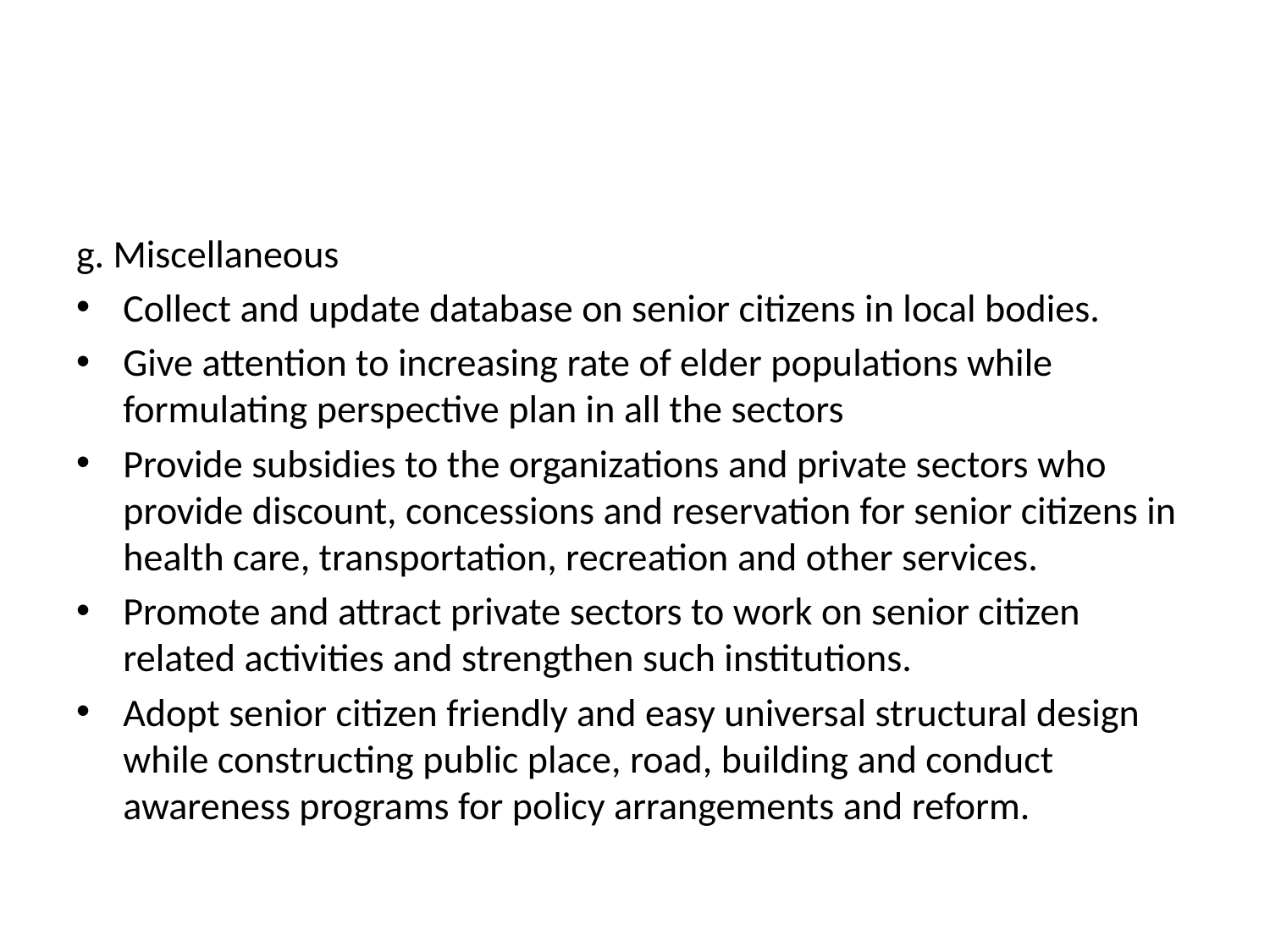

#
g. Miscellaneous
Collect and update database on senior citizens in local bodies.
Give attention to increasing rate of elder populations while formulating perspective plan in all the sectors
Provide subsidies to the organizations and private sectors who provide discount, concessions and reservation for senior citizens in health care, transportation, recreation and other services.
Promote and attract private sectors to work on senior citizen related activities and strengthen such institutions.
Adopt senior citizen friendly and easy universal structural design while constructing public place, road, building and conduct awareness programs for policy arrangements and reform.